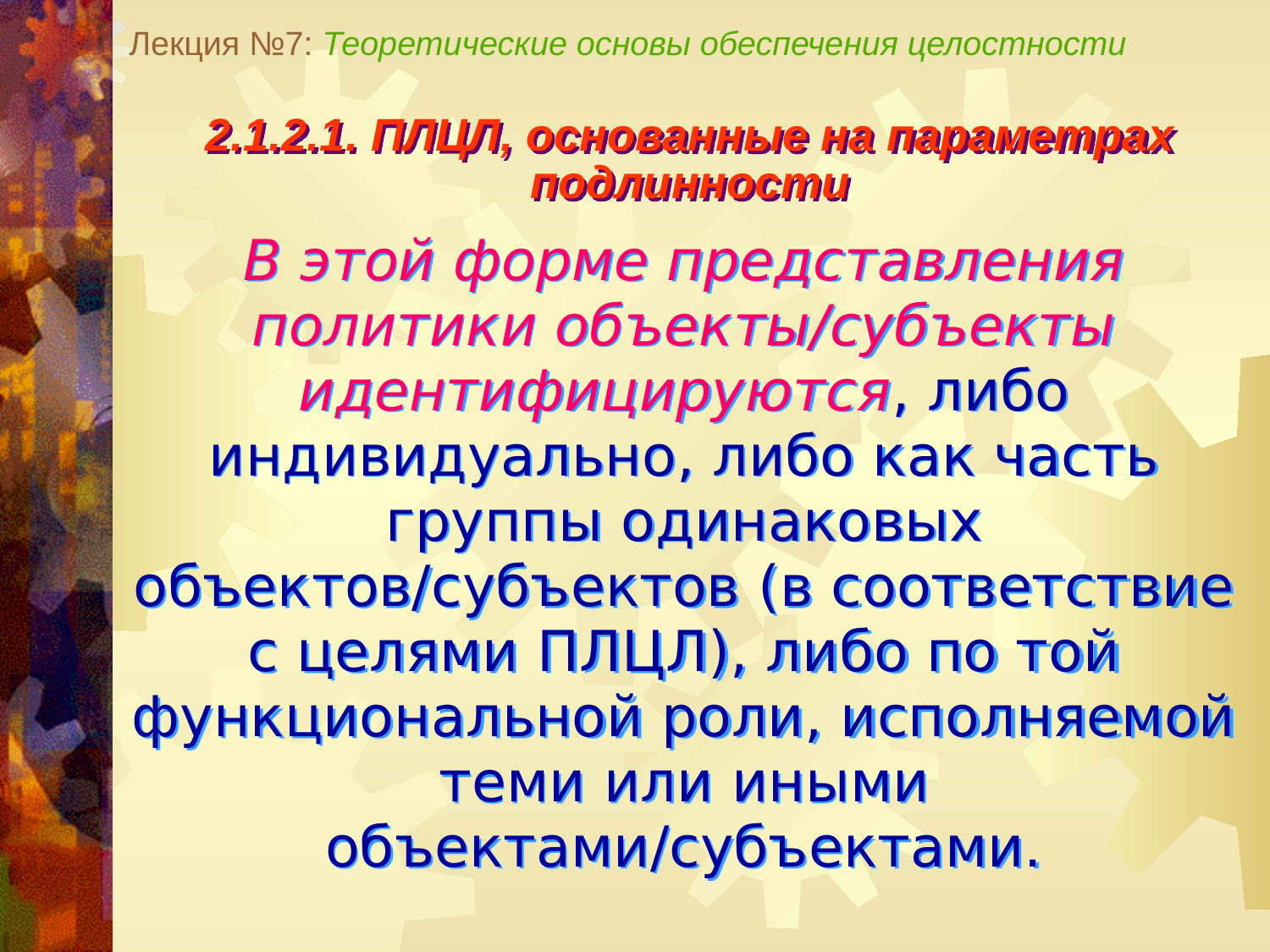

Лекция №7: Теоретические основы обеспечения целостности
2.1.2.1. ПЛЦЛ, основанные на параметрах
подлинности
В этой форме представления политики объекты/субъекты идентифицируются, либо индивидуально, либо как часть группы одинаковых объектов/субъектов (в соответствие с целями ПЛЦЛ), либо по той функциональной роли, исполняемой теми или иными объектами/субъектами.